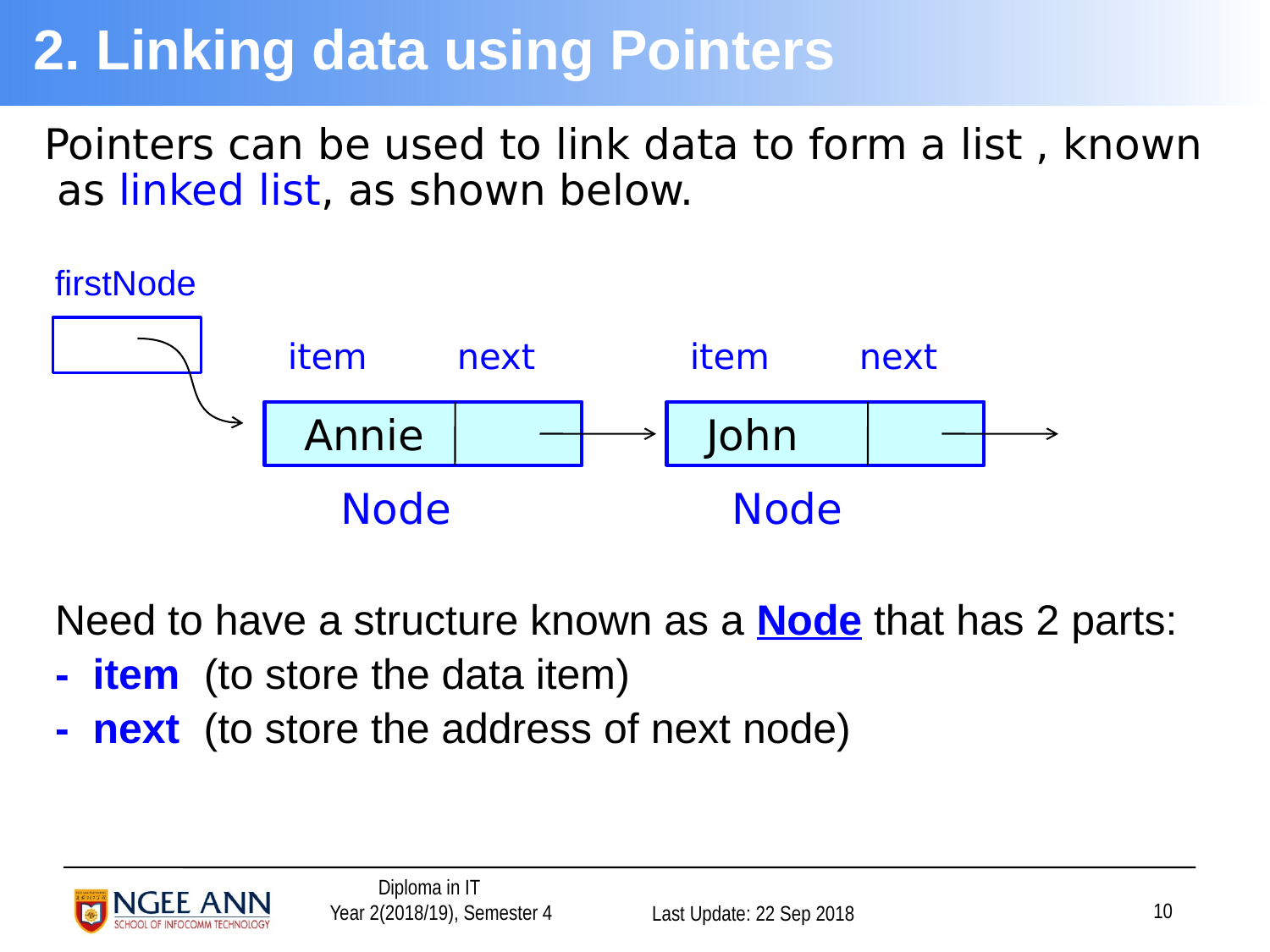

# 2. Linking data using Pointers
Pointers can be used to link data to form a list , known as linked list, as shown below.
firstNode

item
next
item
next
  Annie
  John
Node
Node
Need to have a structure known as a Node that has 2 parts:
-  item  (to store the data item)
-  next  (to store the address of next node)